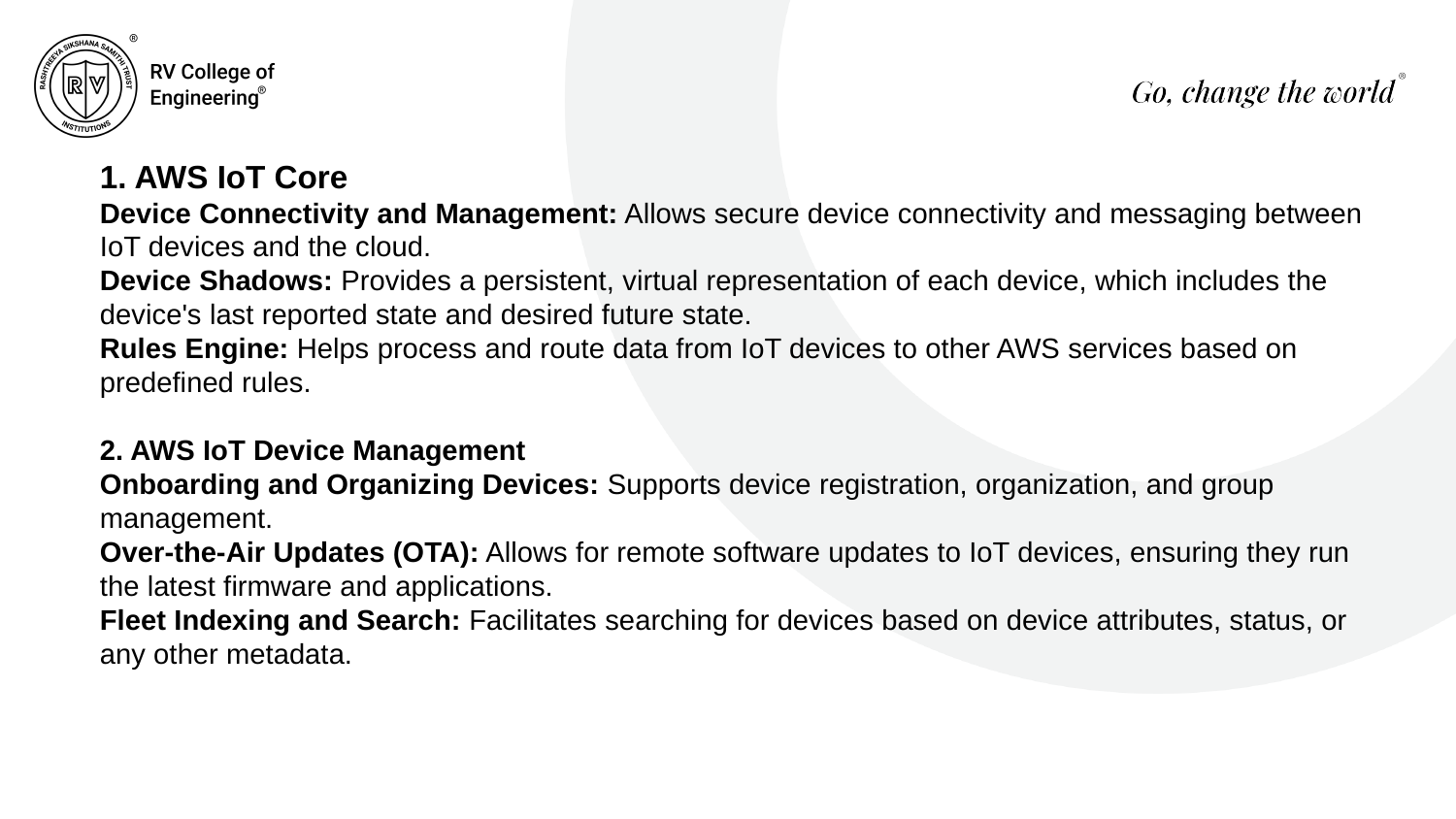

1. AWS IoT Core
Device Connectivity and Management: Allows secure device connectivity and messaging between IoT devices and the cloud.
Device Shadows: Provides a persistent, virtual representation of each device, which includes the device's last reported state and desired future state.
Rules Engine: Helps process and route data from IoT devices to other AWS services based on predefined rules.

2. AWS IoT Device Management
Onboarding and Organizing Devices: Supports device registration, organization, and group management.
Over-the-Air Updates (OTA): Allows for remote software updates to IoT devices, ensuring they run the latest firmware and applications.
Fleet Indexing and Search: Facilitates searching for devices based on device attributes, status, or any other metadata.